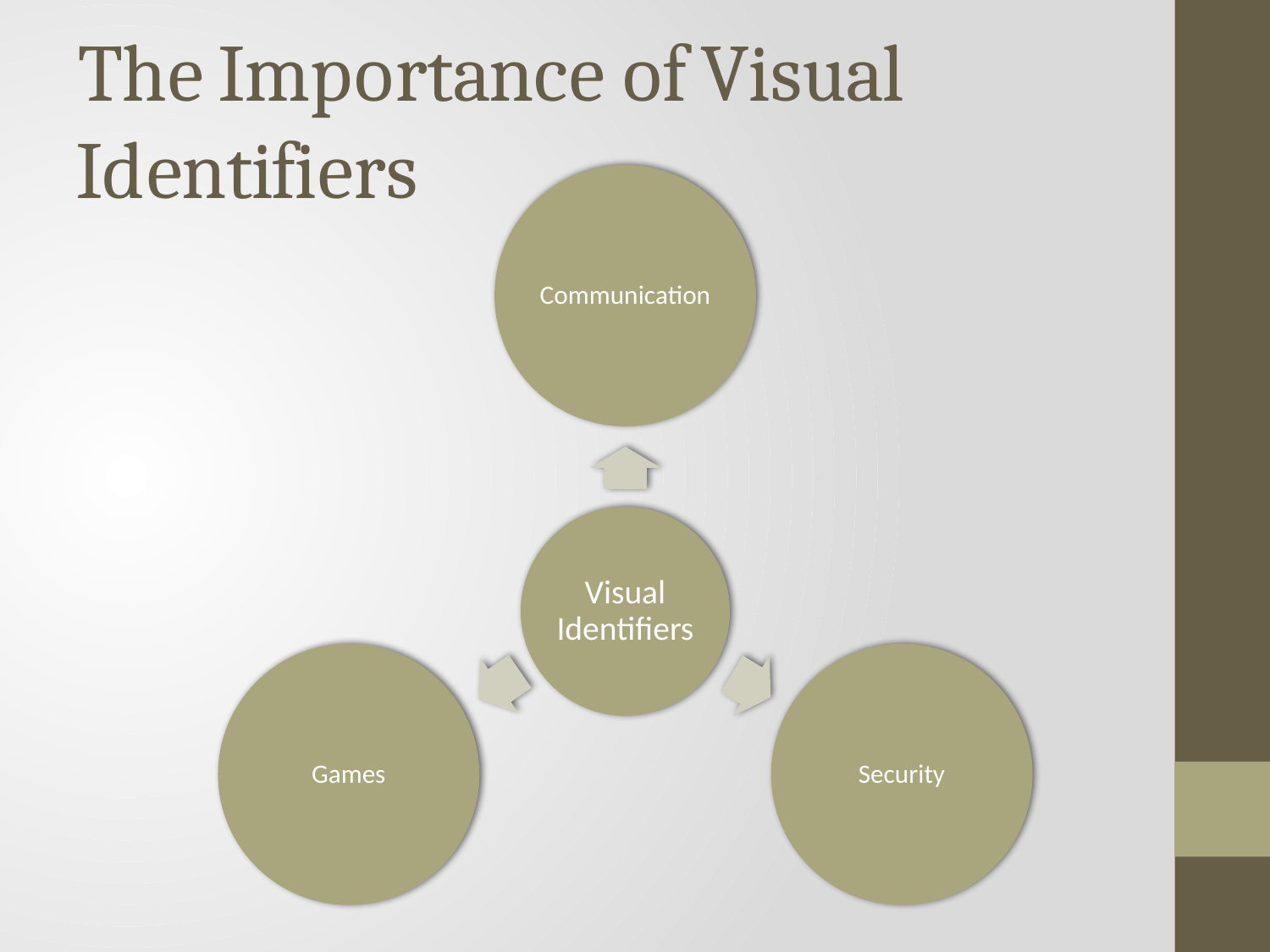

# The Importance of Visual Identifiers
Visual Identifiers

Communication

Security

Games